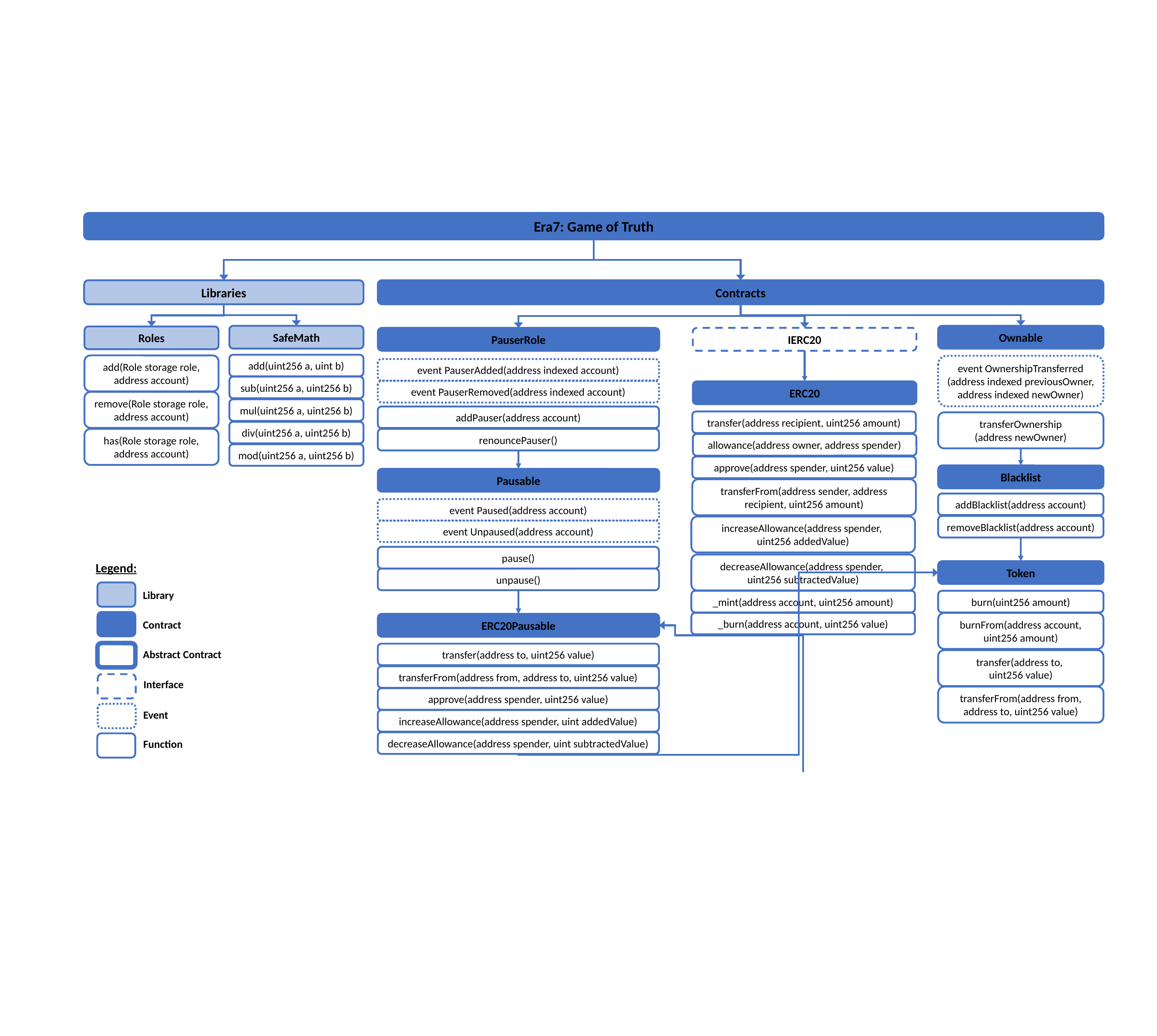

Era7: Game of Truth
Libraries
Contracts
SafeMath
Ownable
Roles
PauserRole
IERC20
add(uint256 a, uint b)
add(Role storage role, address account)
event OwnershipTransferred
(address indexed previousOwner, address indexed newOwner)
event PauserAdded(address indexed account)
sub(uint256 a, uint256 b)
event PauserRemoved(address indexed account)
ERC20
remove(Role storage role, address account)
mul(uint256 a, uint256 b)
addPauser(address account)
transfer(address recipient, uint256 amount)
transferOwnership
(address newOwner)
div(uint256 a, uint256 b)
has(Role storage role, address account)
renouncePauser()
allowance(address owner, address spender)
mod(uint256 a, uint256 b)
approve(address spender, uint256 value)
Blacklist
Pausable
transferFrom(address sender, address recipient, uint256 amount)
addBlacklist(address account)
event Paused(address account)
removeBlacklist(address account)
increaseAllowance(address spender,
uint256 addedValue)
event Unpaused(address account)
pause()
decreaseAllowance(address spender,
uint256 subtractedValue)
Legend:
Token
unpause()

Library
_mint(address account, uint256 amount)
burn(uint256 amount)

_burn(address account, uint256 value)
burnFrom(address account, uint256 amount)
ERC20Pausable
Contract

transfer(address to, uint256 value)
Abstract Contract
transfer(address to,
uint256 value)
transferFrom(address from, address to, uint256 value)

Interface
transferFrom(address from, address to, uint256 value)
approve(address spender, uint256 value)

Event
increaseAllowance(address spender, uint addedValue)
decreaseAllowance(address spender, uint subtractedValue)

Function